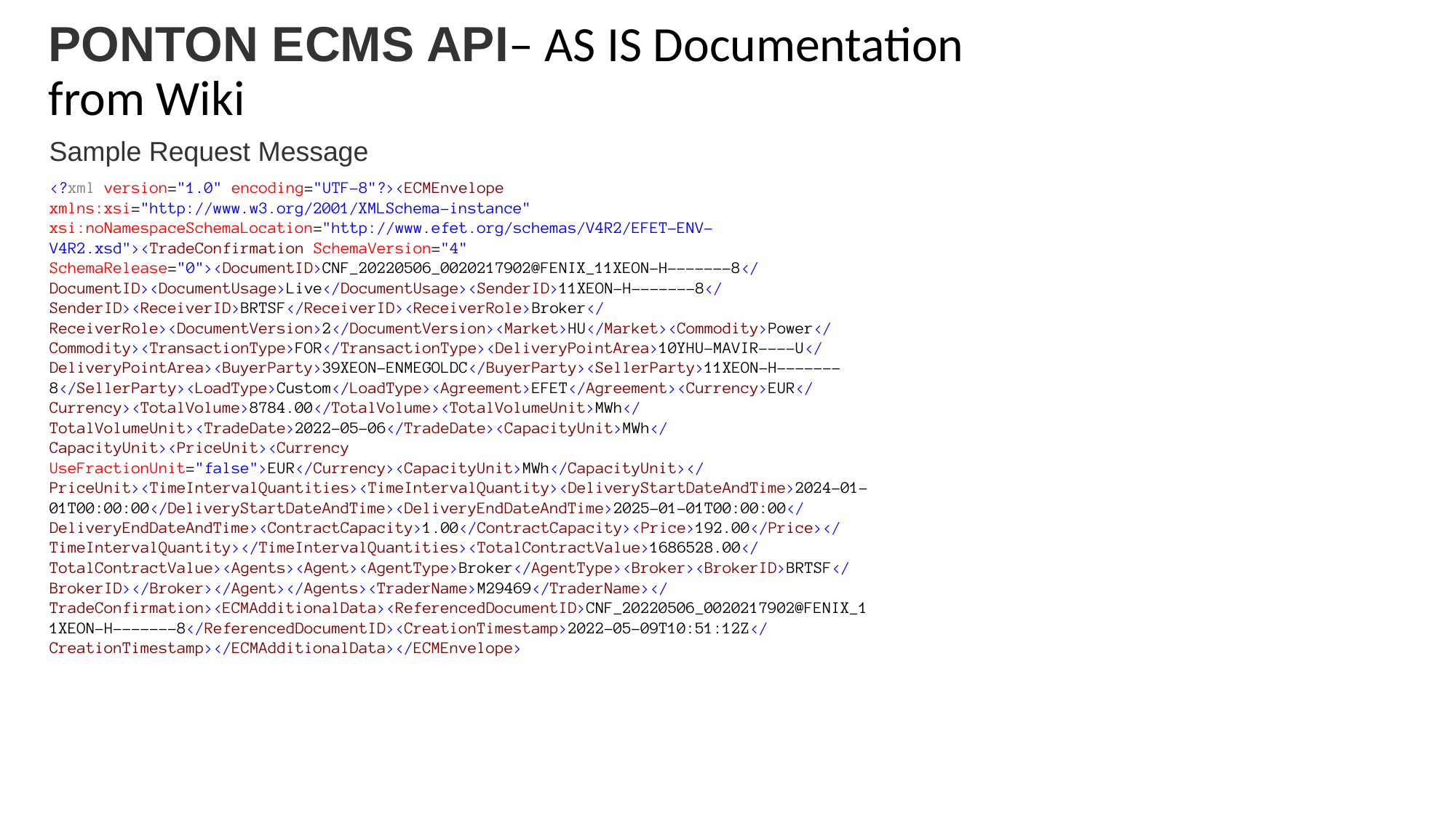

# PONTON ECMS API– AS IS Documentation from Wiki
Sample Request Message

<?xml version="1.0" encoding="UTF-8"?><ECMEnvelope xmlns:xsi="http://www.w3.org/2001/XMLSchema-instance" xsi:noNamespaceSchemaLocation="http://www.efet.org/schemas/V4R2/EFET-ENV-V4R2.xsd"><TradeConfirmation SchemaVersion="4" SchemaRelease="0"><DocumentID>CNF_20220506_0020217902@FENIX_11XEON-H-------8</DocumentID><DocumentUsage>Live</DocumentUsage><SenderID>11XEON-H-------8</SenderID><ReceiverID>BRTSF</ReceiverID><ReceiverRole>Broker</ReceiverRole><DocumentVersion>2</DocumentVersion><Market>HU</Market><Commodity>Power</Commodity><TransactionType>FOR</TransactionType><DeliveryPointArea>10YHU-MAVIR----U</DeliveryPointArea><BuyerParty>39XEON-ENMEGOLDC</BuyerParty><SellerParty>11XEON-H-------8</SellerParty><LoadType>Custom</LoadType><Agreement>EFET</Agreement><Currency>EUR</Currency><TotalVolume>8784.00</TotalVolume><TotalVolumeUnit>MWh</TotalVolumeUnit><TradeDate>2022-05-06</TradeDate><CapacityUnit>MWh</CapacityUnit><PriceUnit><Currency UseFractionUnit="false">EUR</Currency><CapacityUnit>MWh</CapacityUnit></PriceUnit><TimeIntervalQuantities><TimeIntervalQuantity><DeliveryStartDateAndTime>2024-01-01T00:00:00</DeliveryStartDateAndTime><DeliveryEndDateAndTime>2025-01-01T00:00:00</DeliveryEndDateAndTime><ContractCapacity>1.00</ContractCapacity><Price>192.00</Price></TimeIntervalQuantity></TimeIntervalQuantities><TotalContractValue>1686528.00</TotalContractValue><Agents><Agent><AgentType>Broker</AgentType><Broker><BrokerID>BRTSF</BrokerID></Broker></Agent></Agents><TraderName>M29469</TraderName></TradeConfirmation><ECMAdditionalData><ReferencedDocumentID>CNF_20220506_0020217902@FENIX_11XEON-H-------8</ReferencedDocumentID><CreationTimestamp>2022-05-09T10:51:12Z</CreationTimestamp></ECMAdditionalData></ECMEnvelope>